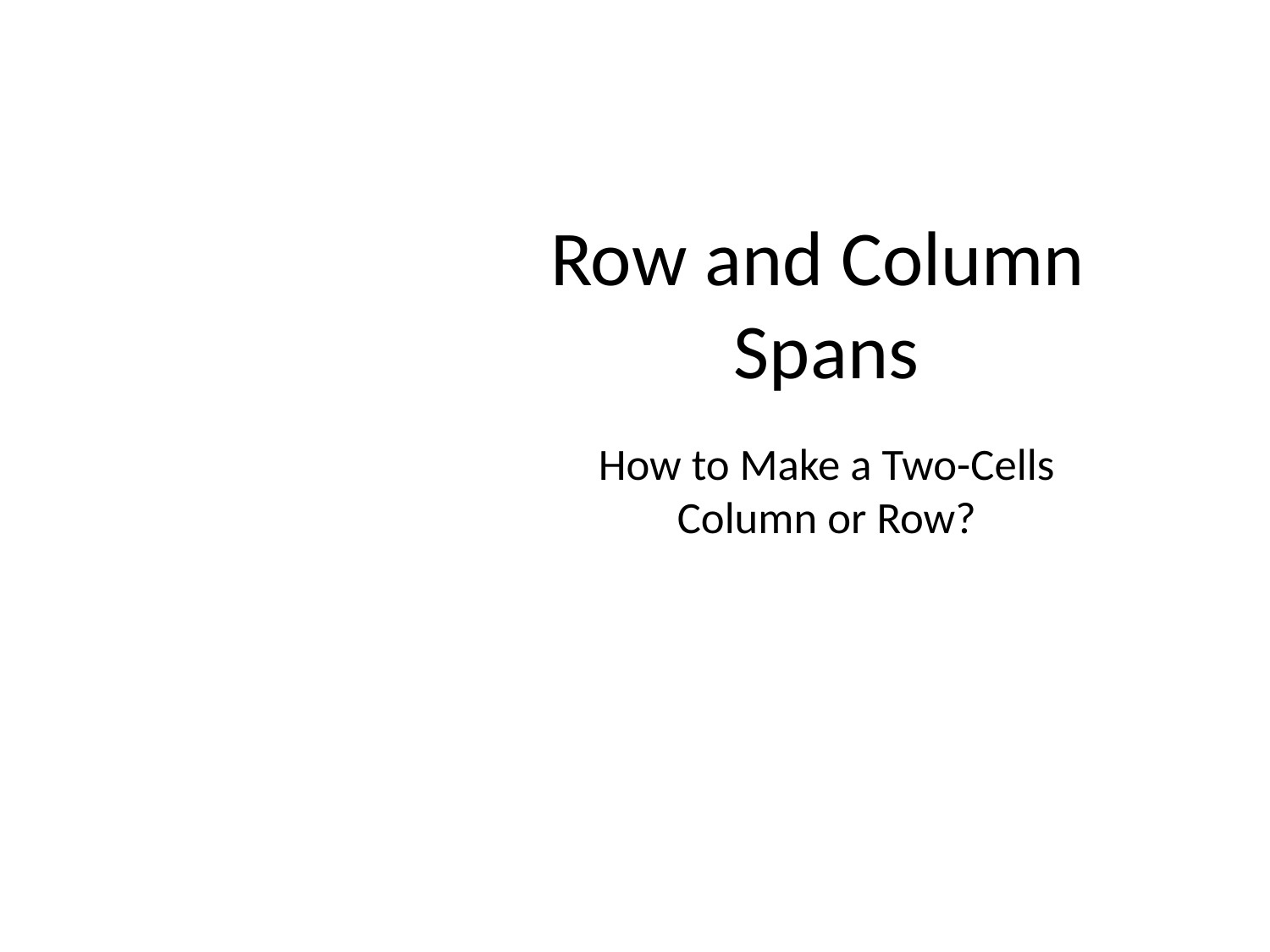

# Row and Column Spans
How to Make a Two-Cells Column or Row?